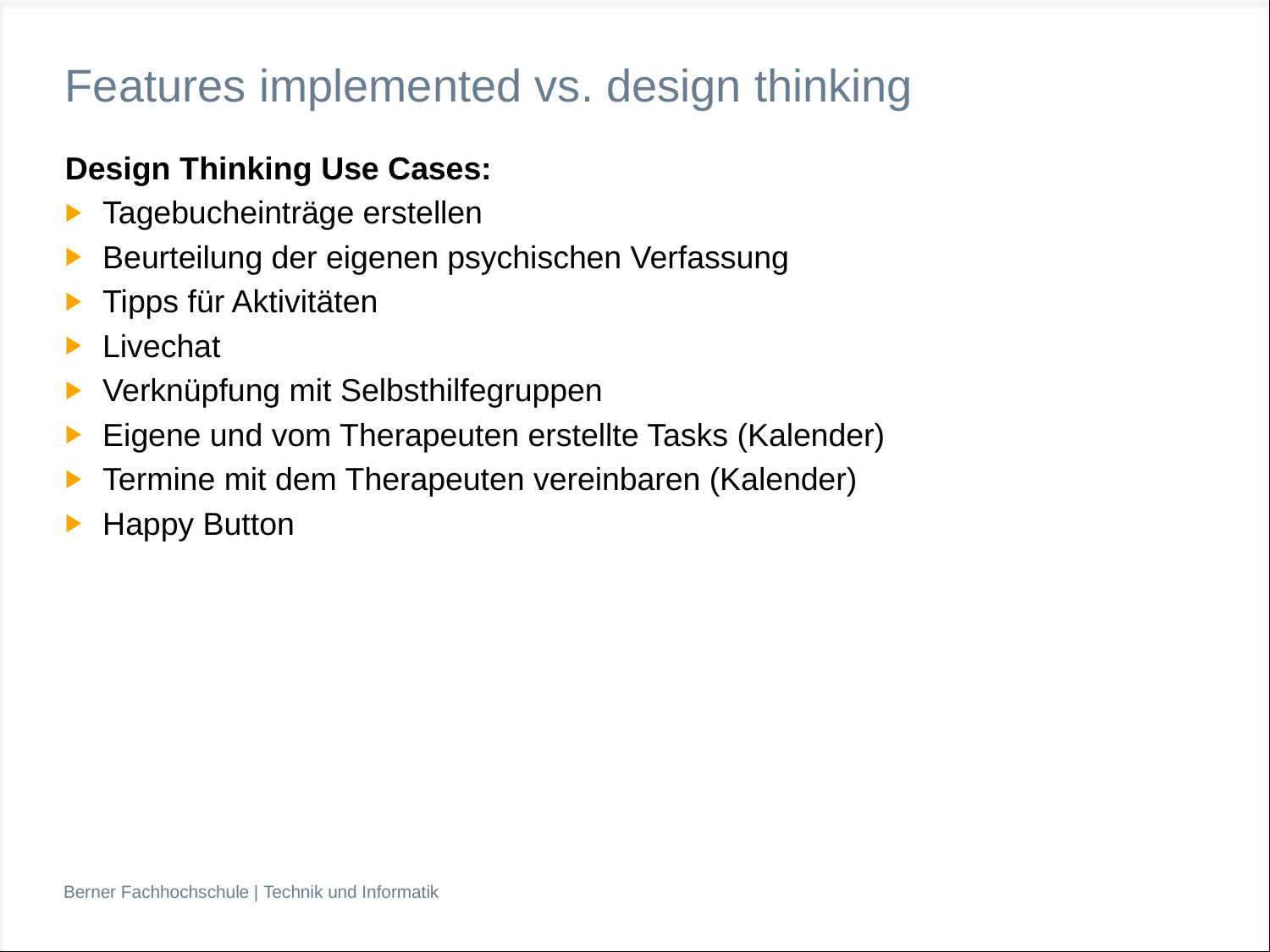

# Features implemented vs. design thinking
Design Thinking Use Cases:
Tagebucheinträge erstellen
Beurteilung der eigenen psychischen Verfassung
Tipps für Aktivitäten
Livechat
Verknüpfung mit Selbsthilfegruppen
Eigene und vom Therapeuten erstellte Tasks (Kalender)
Termine mit dem Therapeuten vereinbaren (Kalender)
Happy Button